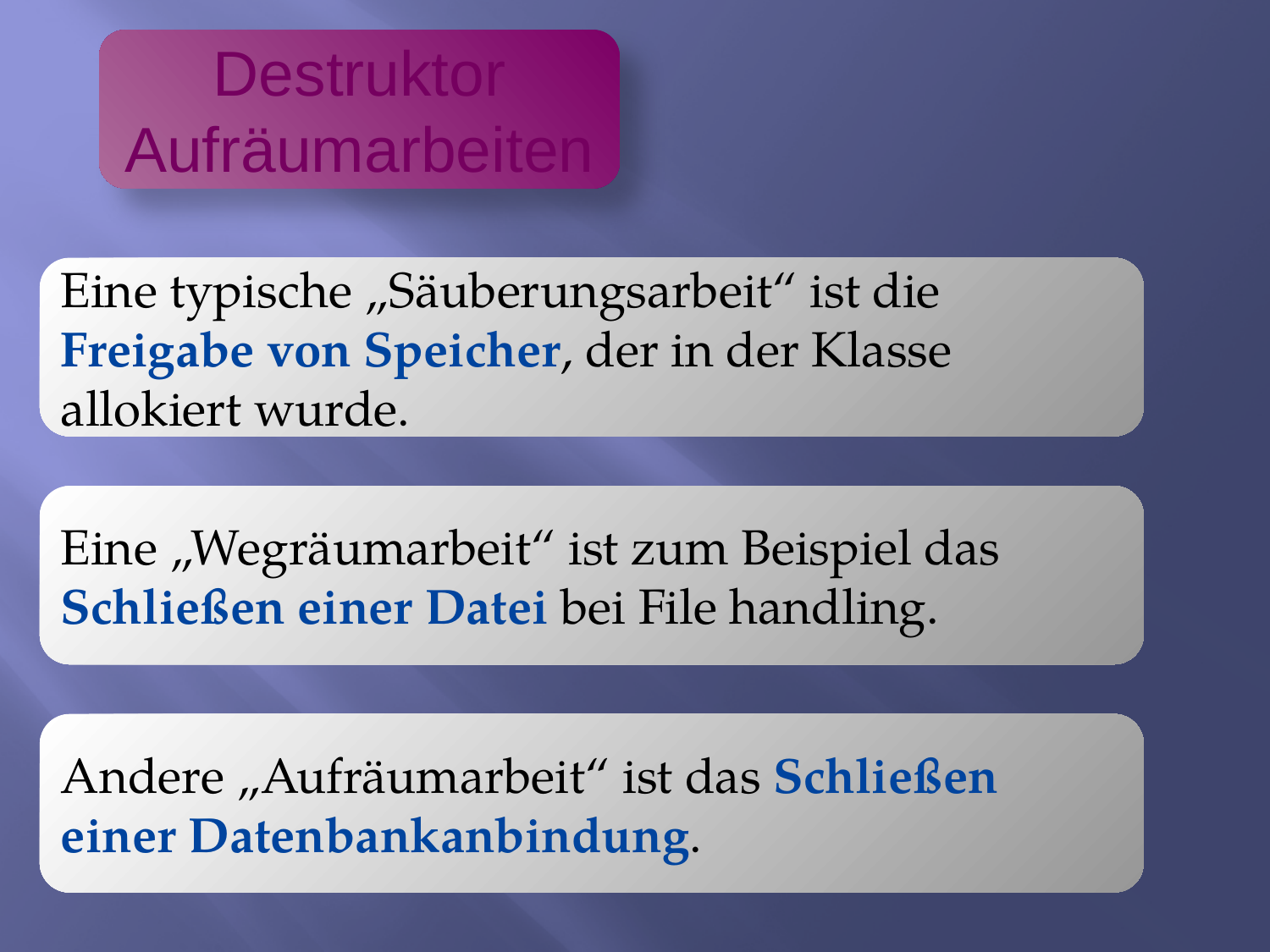

Destruktor
Aufräumarbeiten
Eine typische „Säuberungsarbeit“ ist die Freigabe von Speicher, der in der Klasse allokiert wurde.
Eine „Wegräumarbeit“ ist zum Beispiel das Schließen einer Datei bei File handling.
Andere „Aufräumarbeit“ ist das Schließen einer Datenbankanbindung.